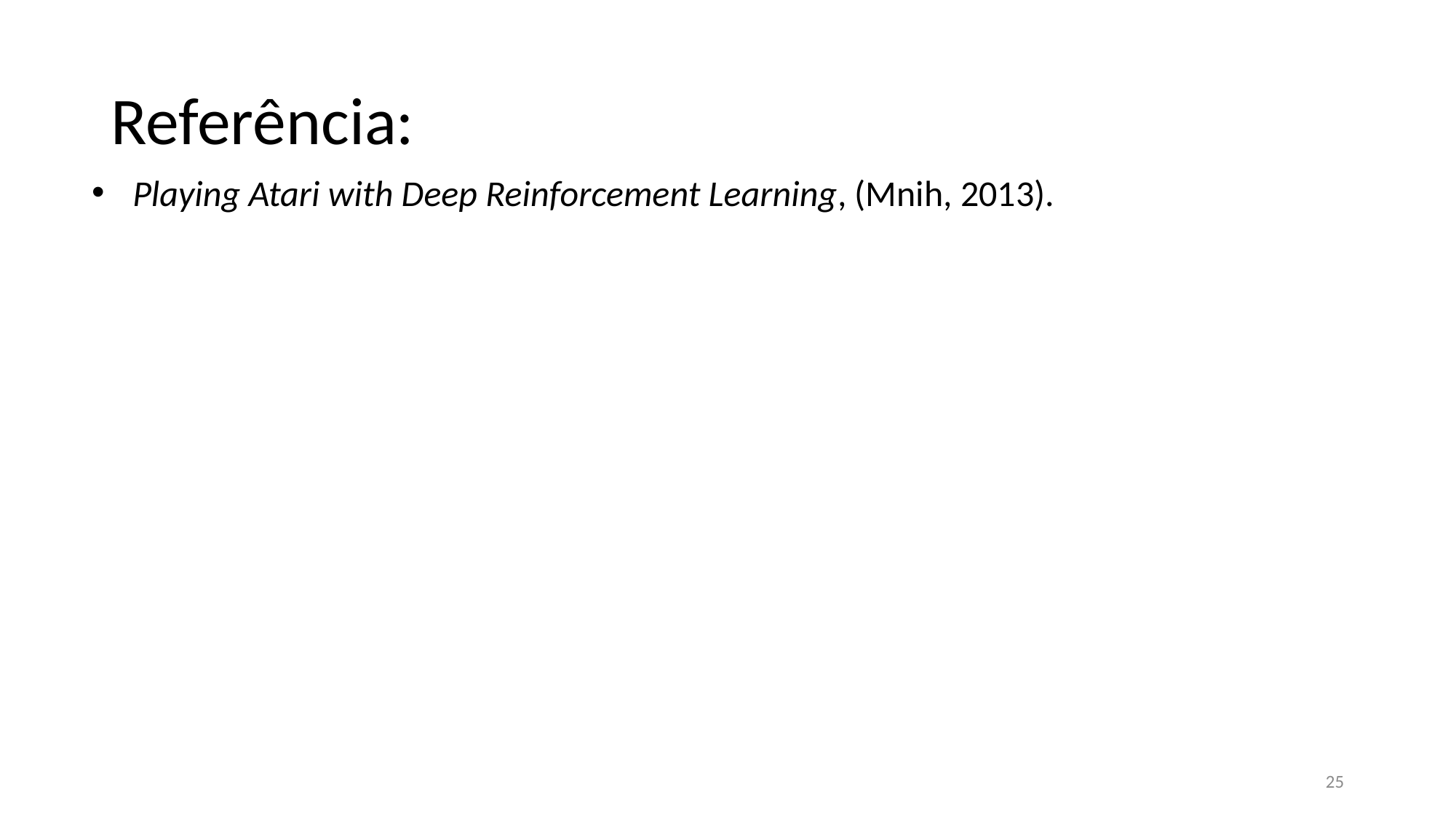

# Referência:
Playing Atari with Deep Reinforcement Learning, (Mnih, 2013).

25